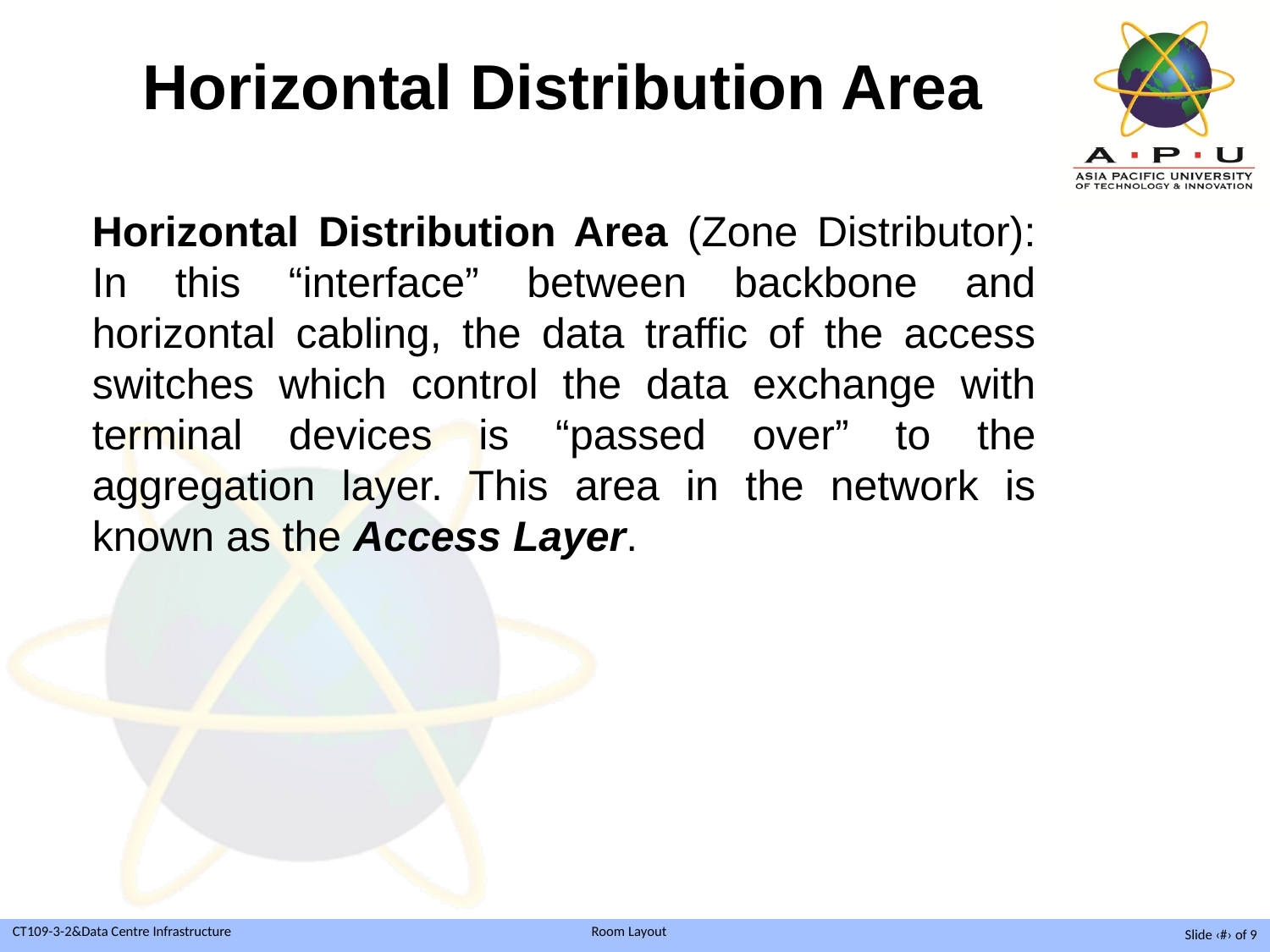

# Horizontal Distribution Area
Horizontal Distribution Area (Zone Distributor): In this “interface” between backbone and horizontal cabling, the data traffic of the access switches which control the data exchange with terminal devices is “passed over” to the aggregation layer. This area in the network is known as the Access Layer.
Slide ‹#› of 9